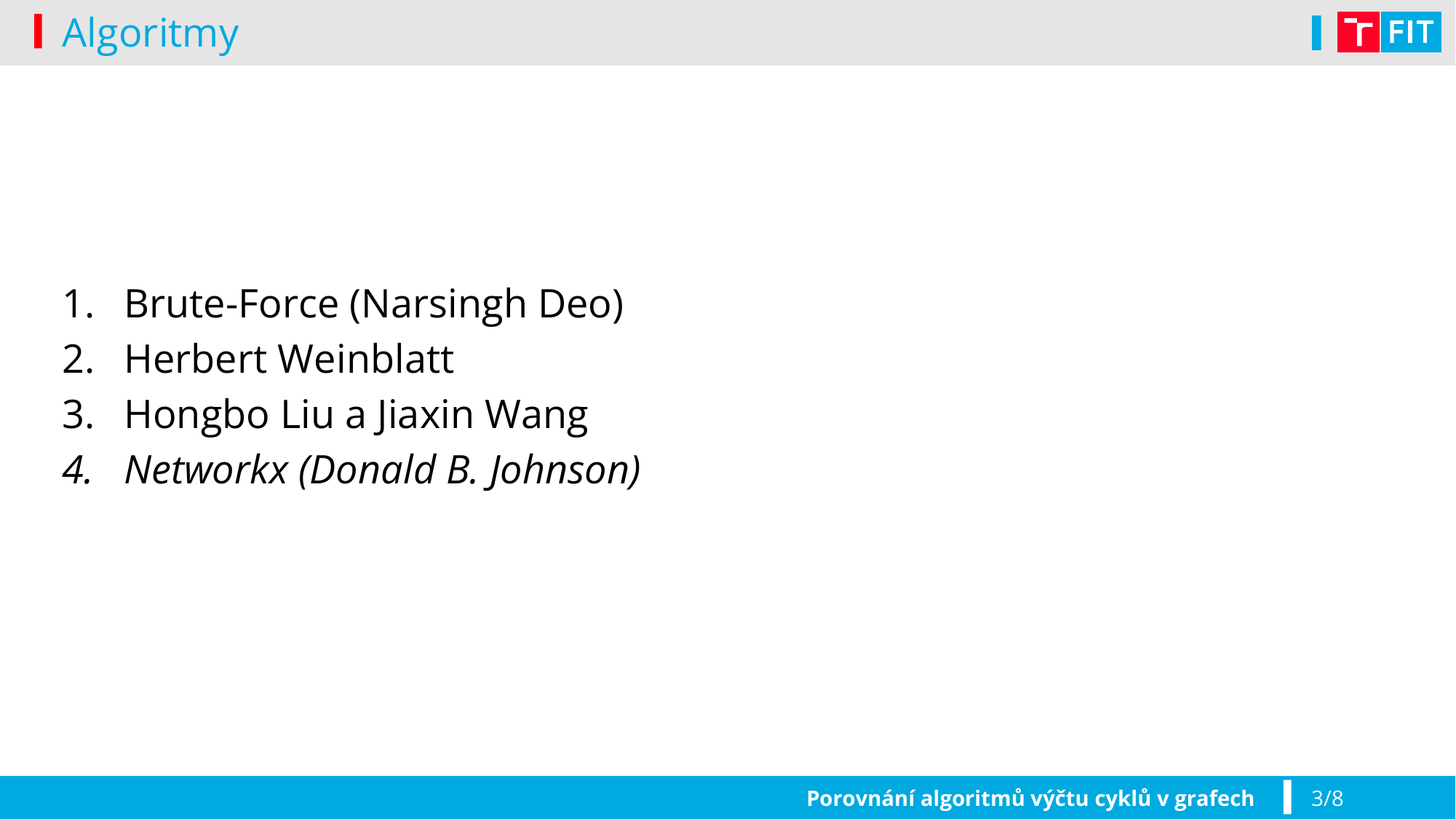

# Algoritmy
Brute-Force (Narsingh Deo)
Herbert Weinblatt
Hongbo Liu a Jiaxin Wang
Networkx (Donald B. Johnson)
Porovnání algoritmů výčtu cyklů v grafech
3/8